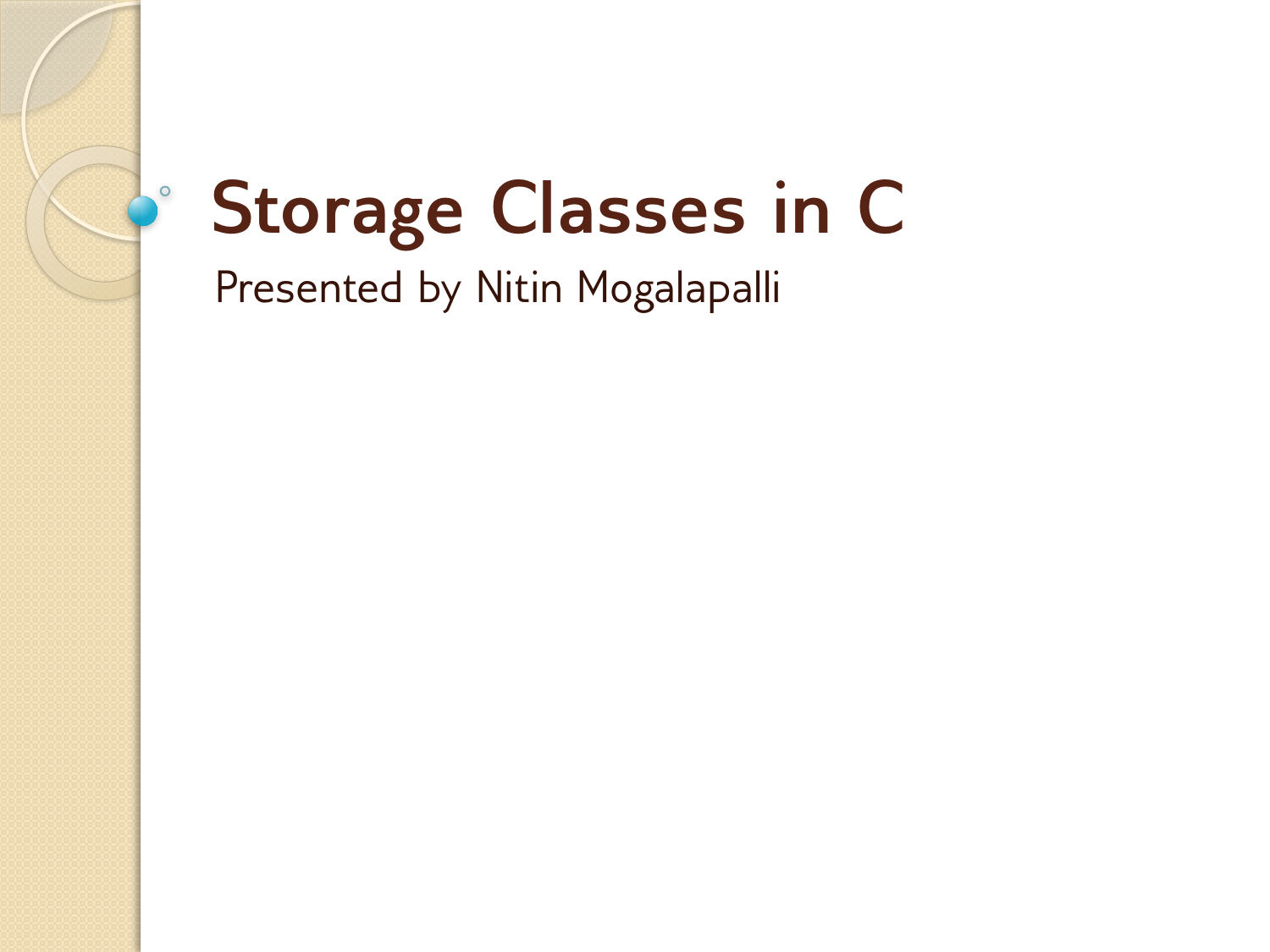

# Storage Classes in C
Presented by Nitin Mogalapalli